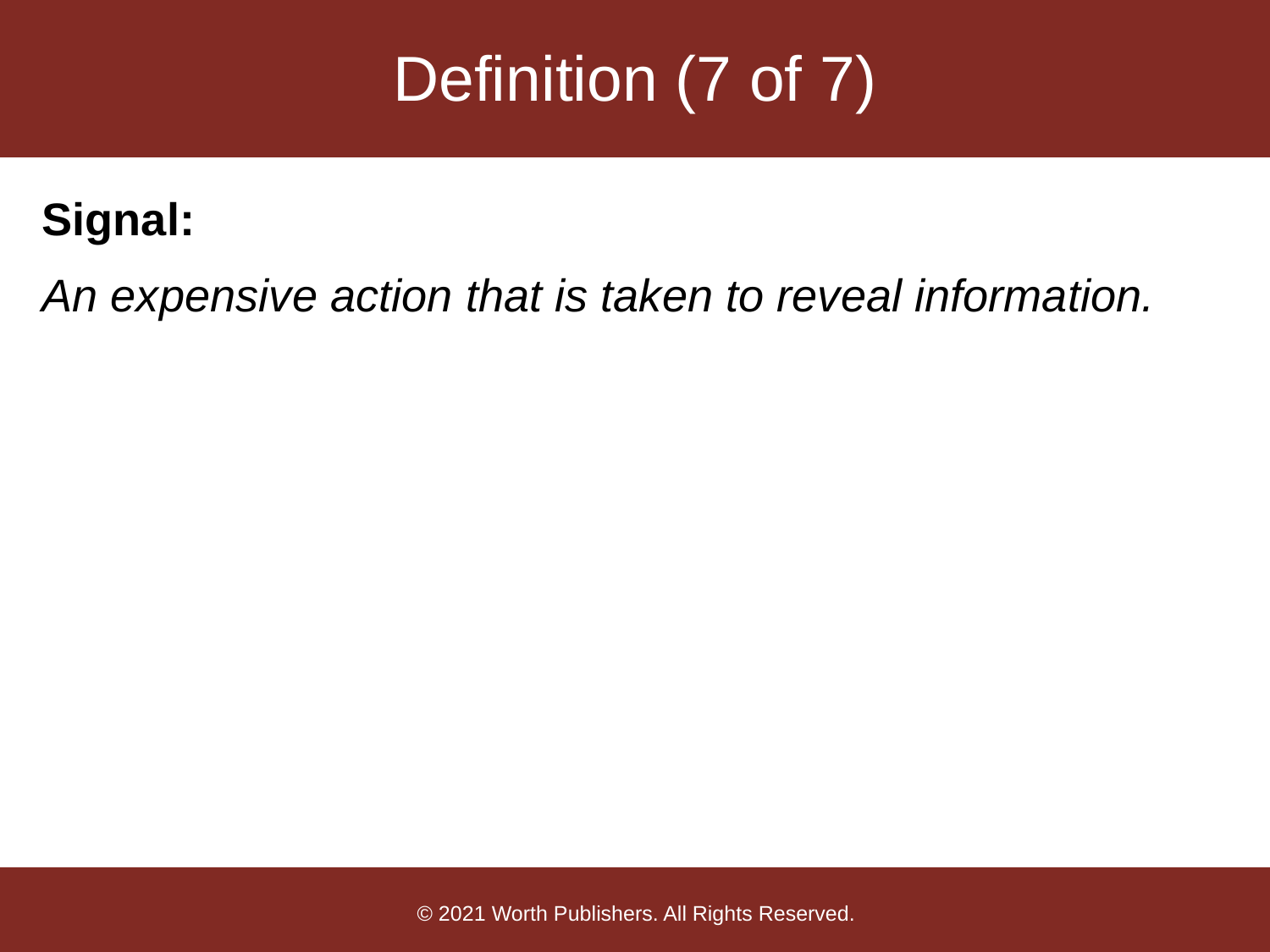

# Definition (7 of 7)
Signal:
An expensive action that is taken to reveal information.